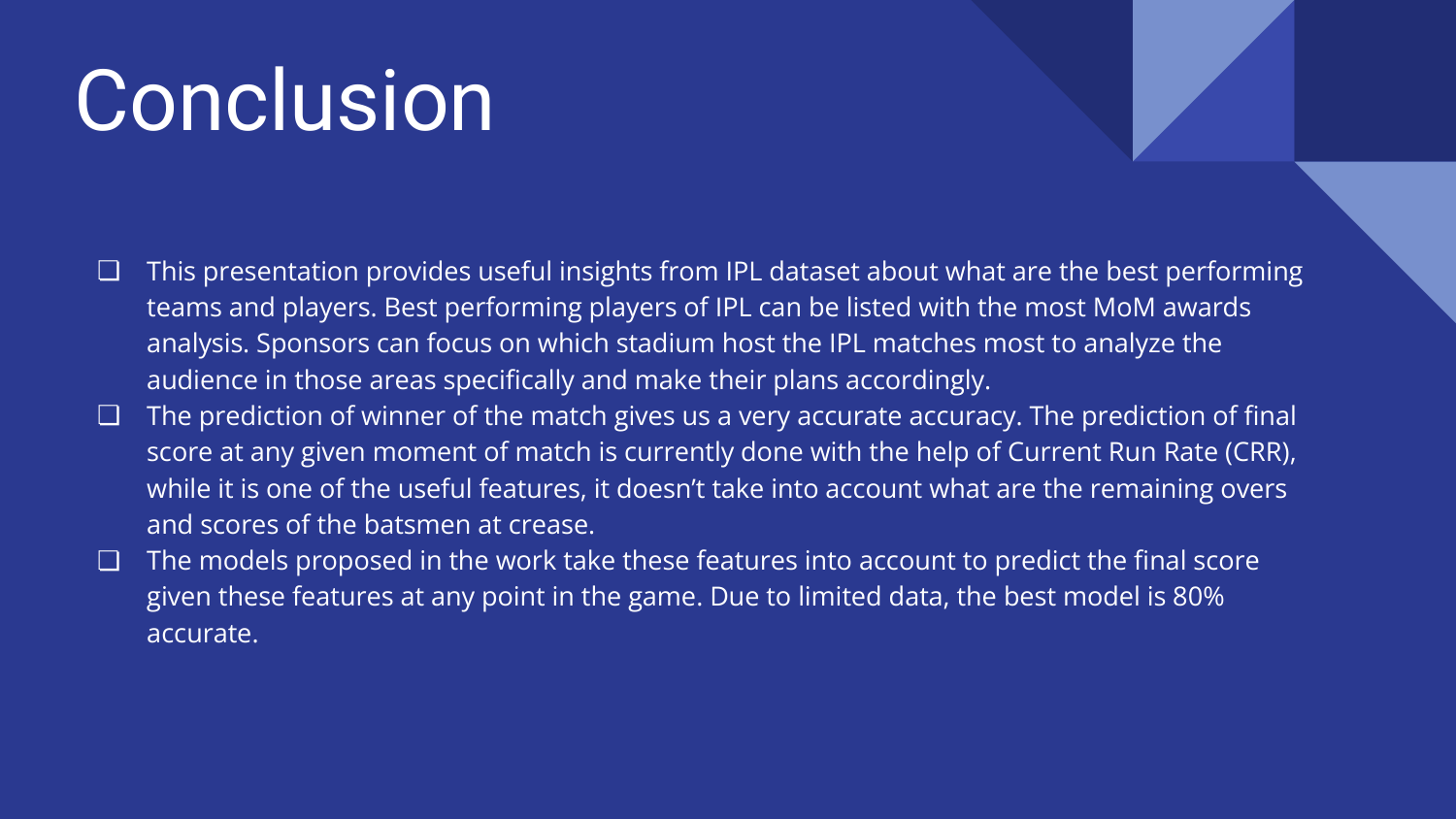

# Conclusion

This presentation provides useful insights from IPL dataset about what are the best performing teams and players. Best performing players of IPL can be listed with the most MoM awards analysis. Sponsors can focus on which stadium host the IPL matches most to analyze the audience in those areas specifically and make their plans accordingly.
The prediction of winner of the match gives us a very accurate accuracy. The prediction of final score at any given moment of match is currently done with the help of Current Run Rate (CRR), while it is one of the useful features, it doesn’t take into account what are the remaining overs and scores of the batsmen at crease.
The models proposed in the work take these features into account to predict the final score given these features at any point in the game. Due to limited data, the best model is 80% accurate.